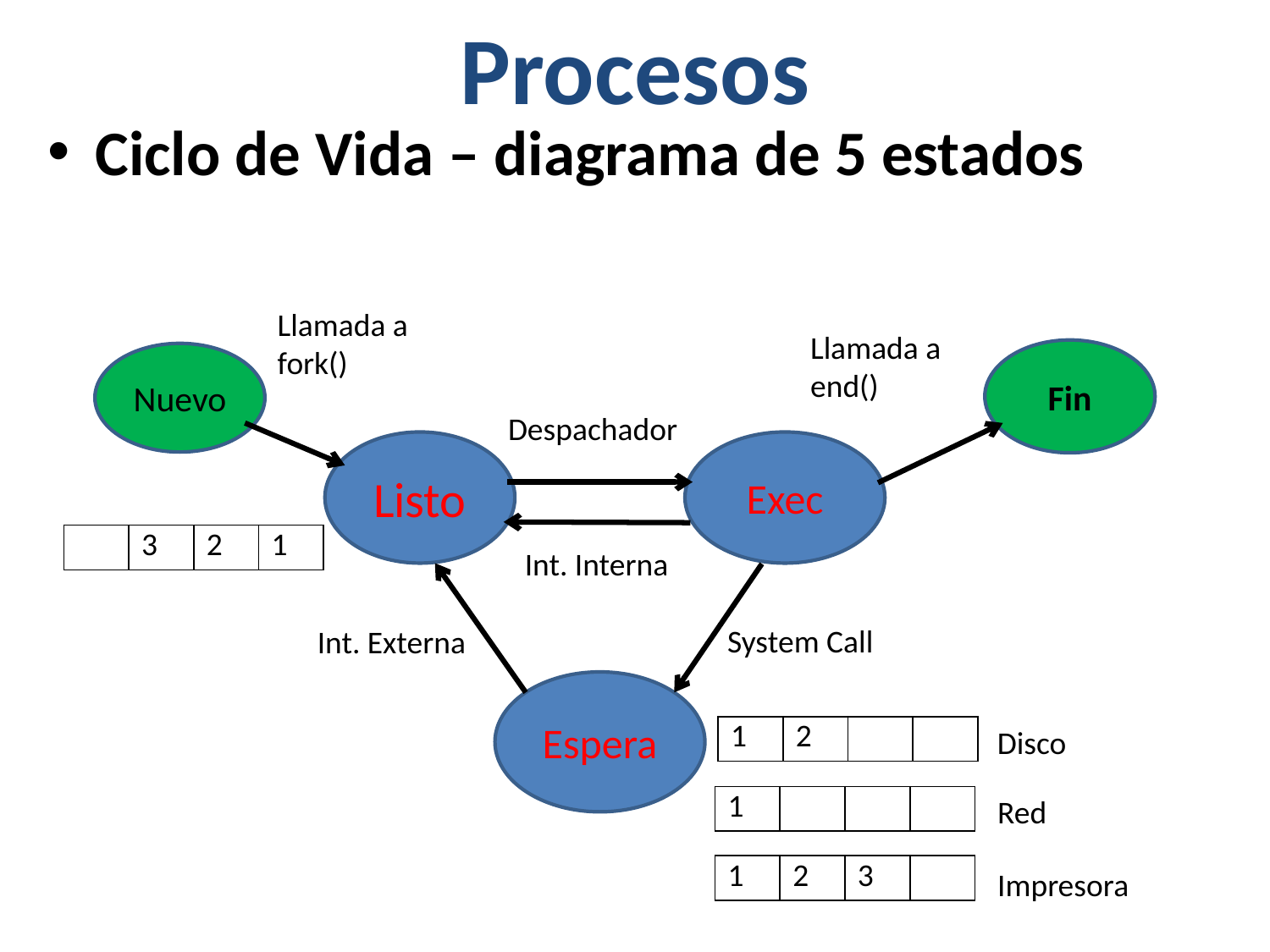

# Procesos
Ciclo de Vida – diagrama de 5 estados

Llamada a fork()
Llamada a end()
Fin
Nuevo
Listo
Exec
Espera
Despachador
|  | 3 | 2 | 1 |
| --- | --- | --- | --- |
Int. Interna
System Call
Int. Externa
Disco
| 1 | 2 |  |  |
| --- | --- | --- | --- |
Red
| 1 |  |  |  |
| --- | --- | --- | --- |
| 1 | 2 | 3 |  |
| --- | --- | --- | --- |
Impresora